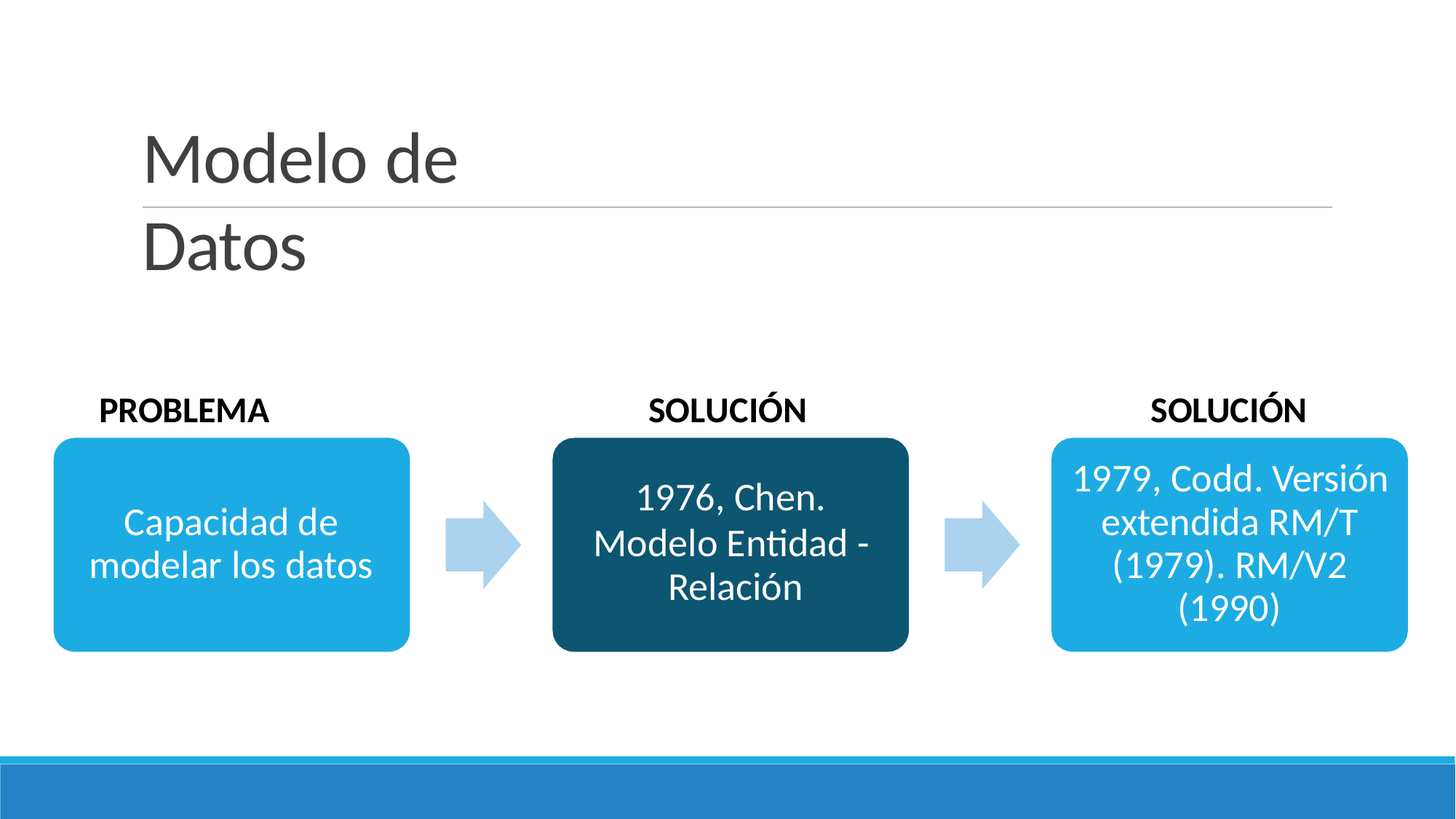

# Modelo de Datos

SOLUCIÓN
1979, Codd. Versión  extendida RM/T  (1979). RM/V2
(1990)
PROBLEMA
SOLUCIÓN

1976, Chen.
Modelo Entidad -  Relación
Capacidad de  modelar los datos